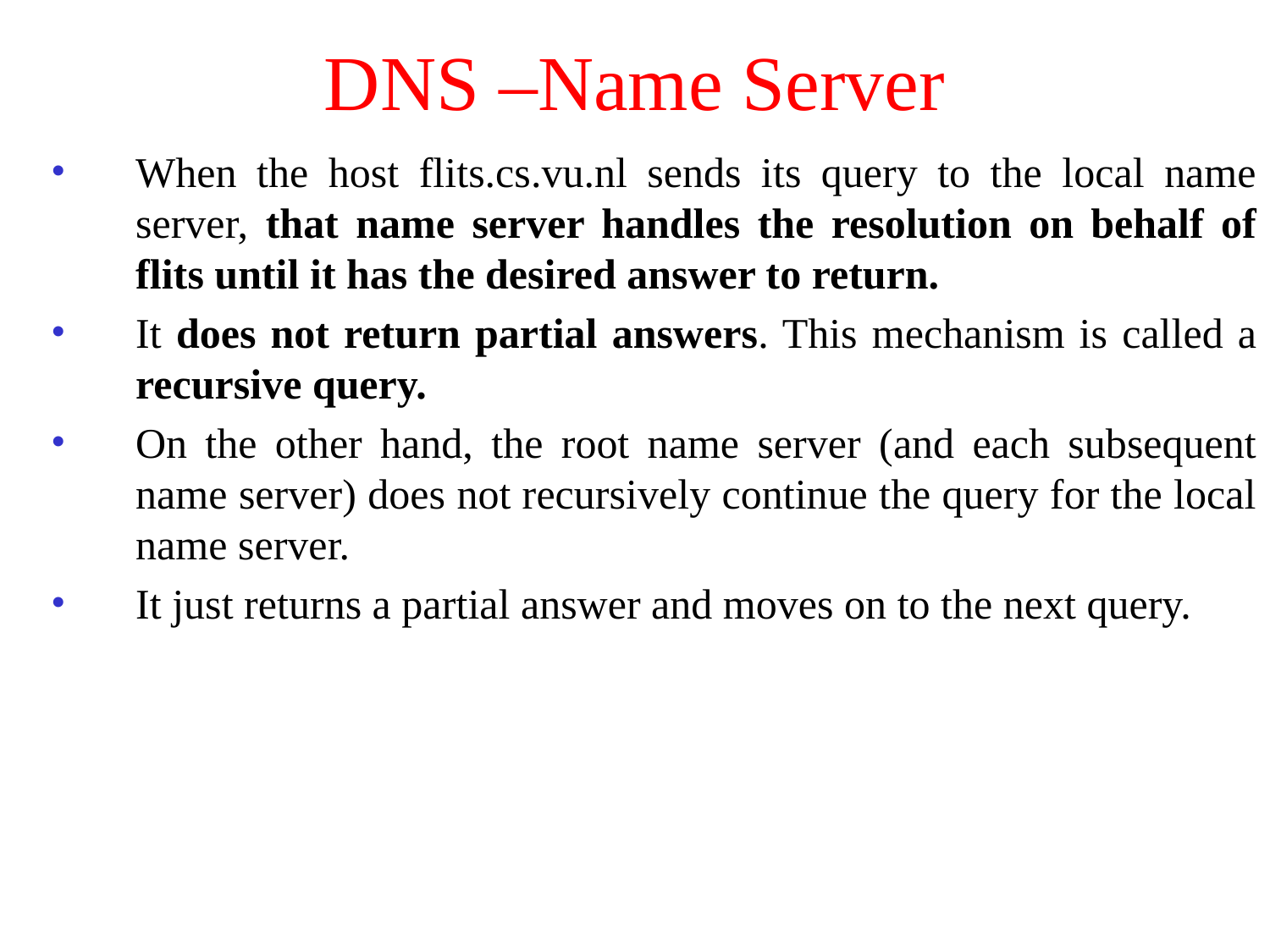

# DNS –Name Server
When the host flits.cs.vu.nl sends its query to the local name server, that name server handles the resolution on behalf of flits until it has the desired answer to return.
It does not return partial answers. This mechanism is called a recursive query.
On the other hand, the root name server (and each subsequent name server) does not recursively continue the query for the local name server.
It just returns a partial answer and moves on to the next query.